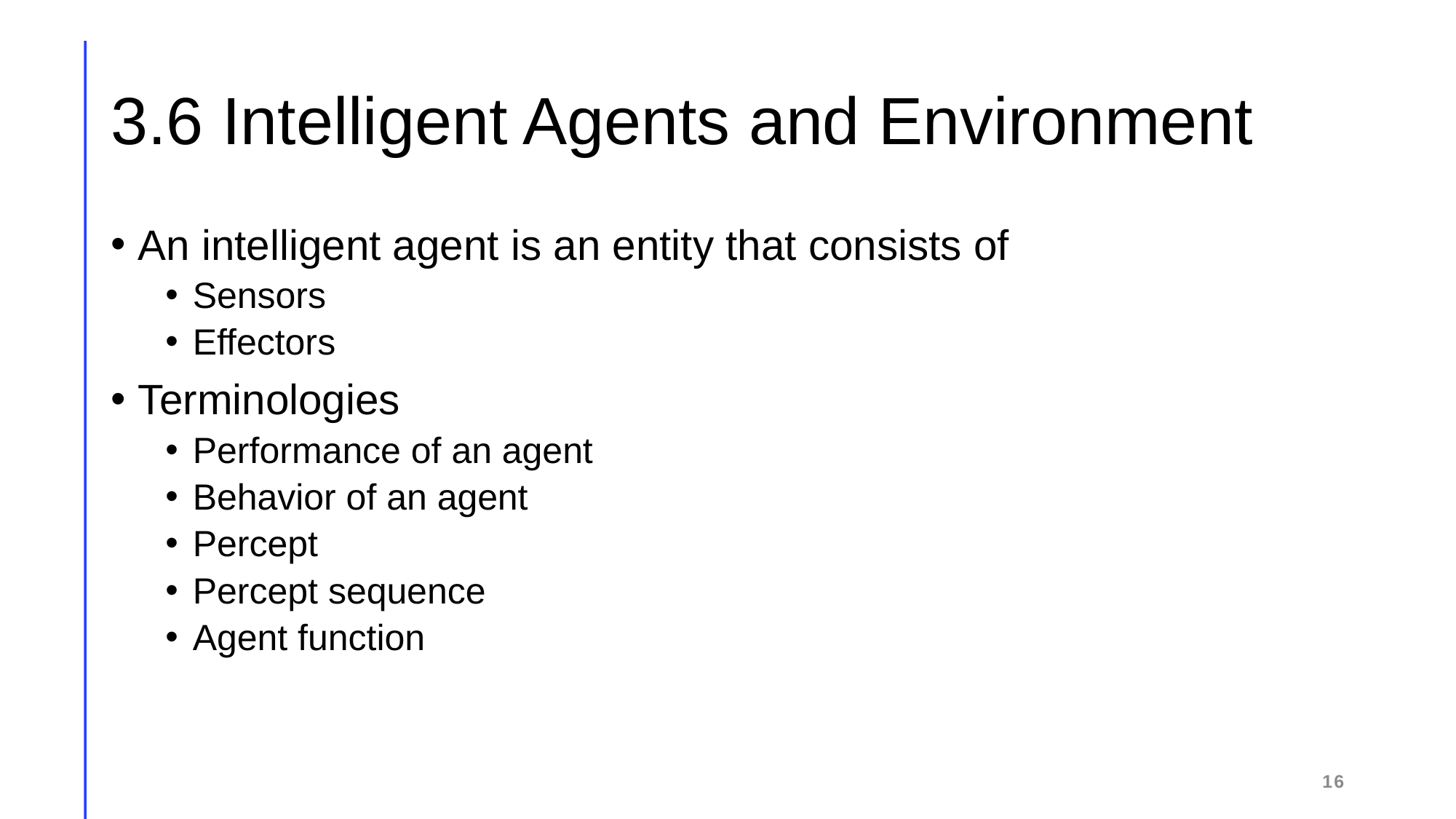

# 3.6 Intelligent Agents and Environment
An intelligent agent is an entity that consists of
Sensors
Effectors
Terminologies
Performance of an agent
Behavior of an agent
Percept
Percept sequence
Agent function

16